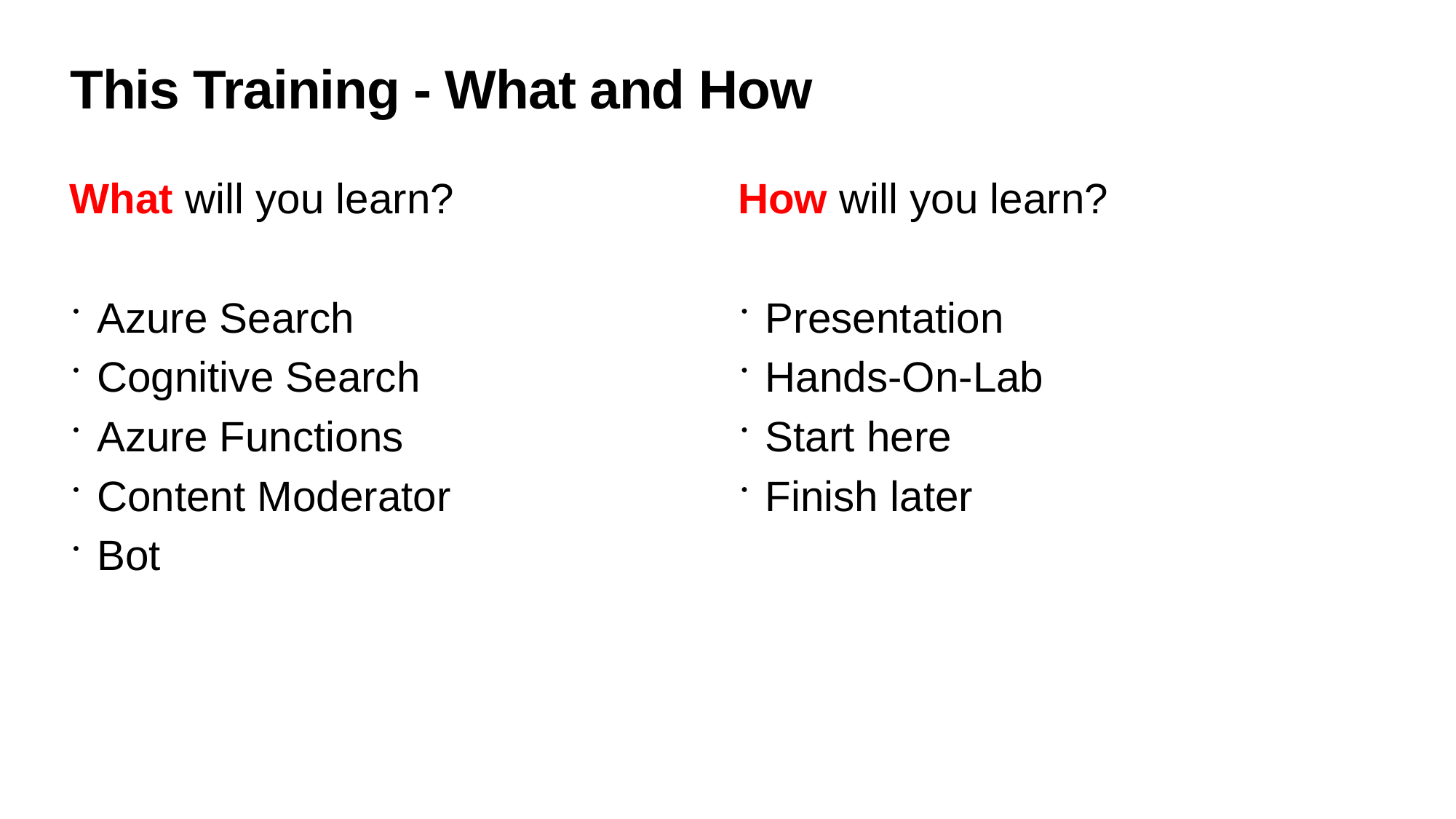

# This Training - What and How
What will you learn?

Azure Search
Cognitive Search
Azure Functions
Content Moderator
Bot
How will you learn?

Presentation
Hands-On-Lab
Start here
Finish later